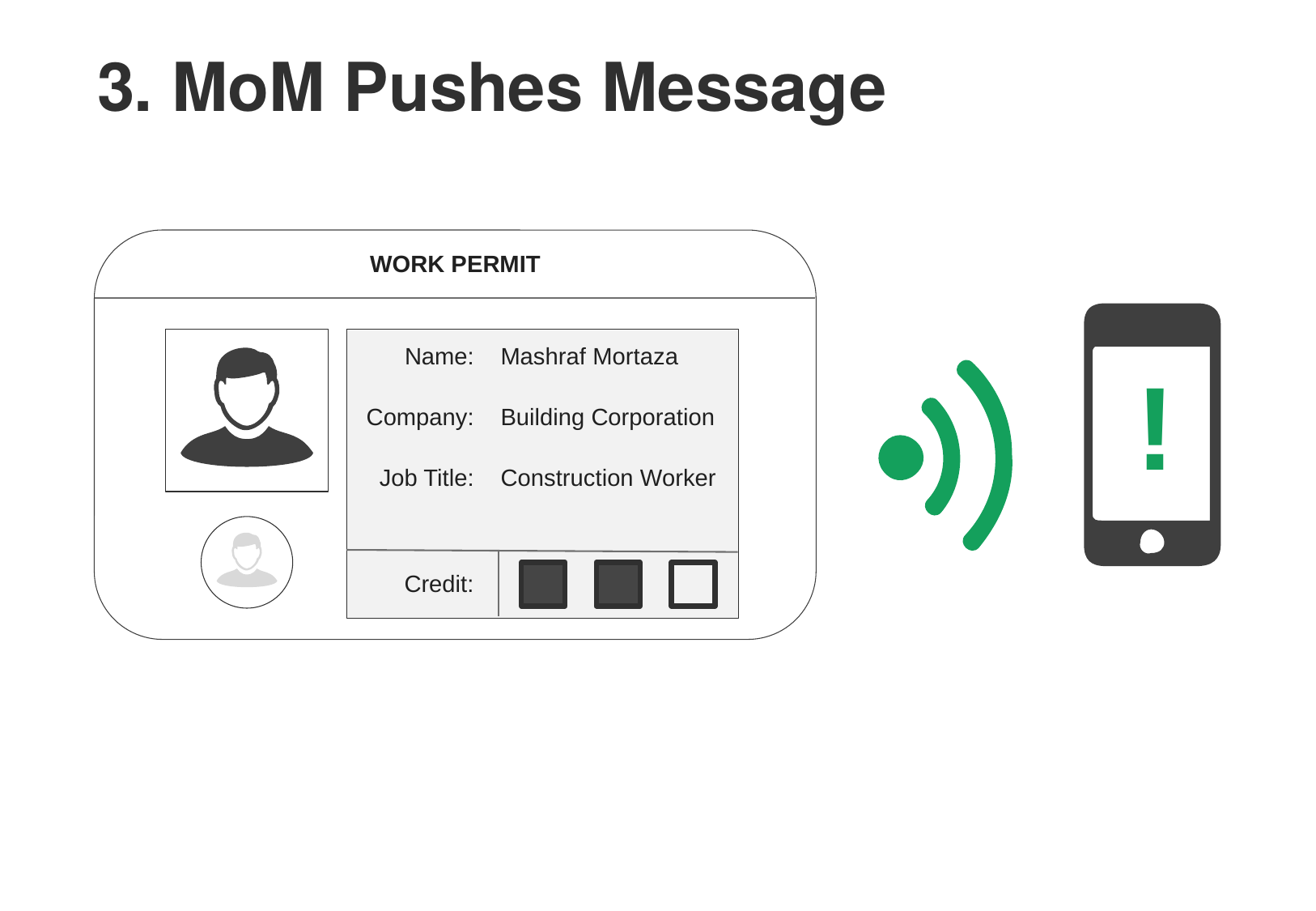

3. MoM Pushes Message

WORK PERMIT

Name:
Mashraf Mortaza
Company:
Building Corporation
Job Title:
Construction Worker

Credit:

!